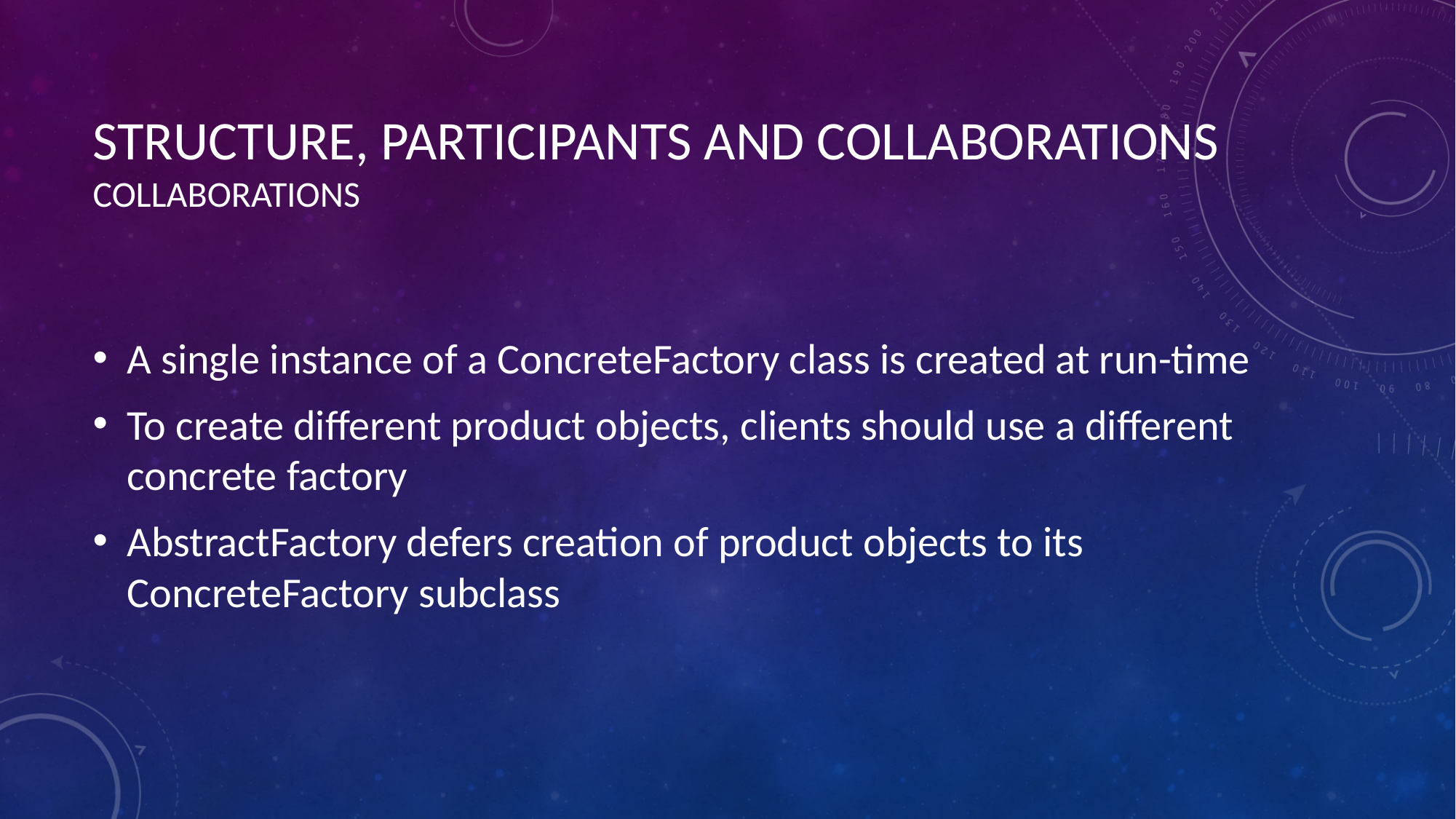

# Structure, Participants and Collaborations Collaborations
A single instance of a ConcreteFactory class is created at run-time
To create different product objects, clients should use a different concrete factory
AbstractFactory defers creation of product objects to its ConcreteFactory subclass